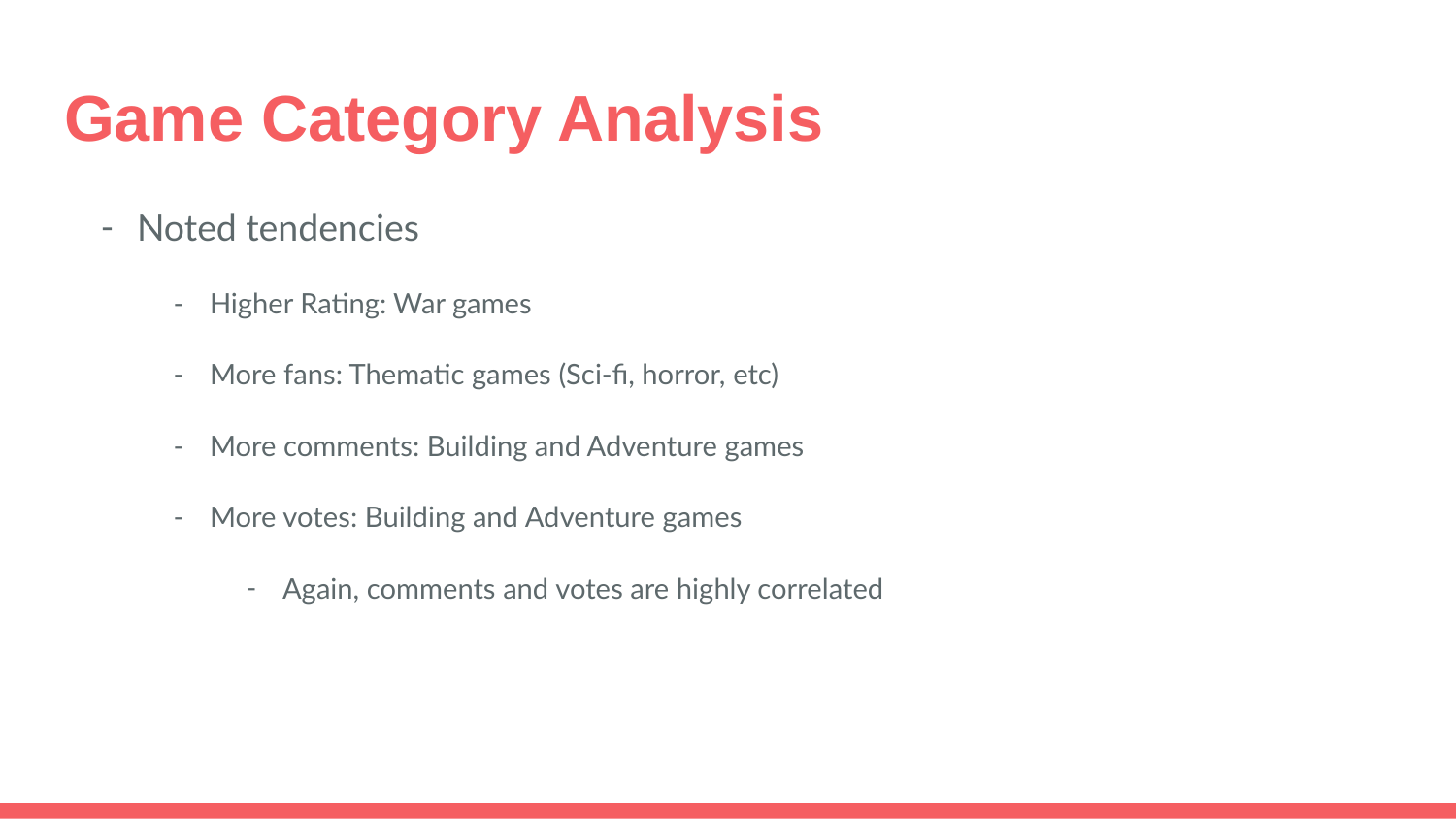

# Game Category Analysis
Noted tendencies
Higher Rating: War games
More fans: Thematic games (Sci-fi, horror, etc)
More comments: Building and Adventure games
More votes: Building and Adventure games
Again, comments and votes are highly correlated